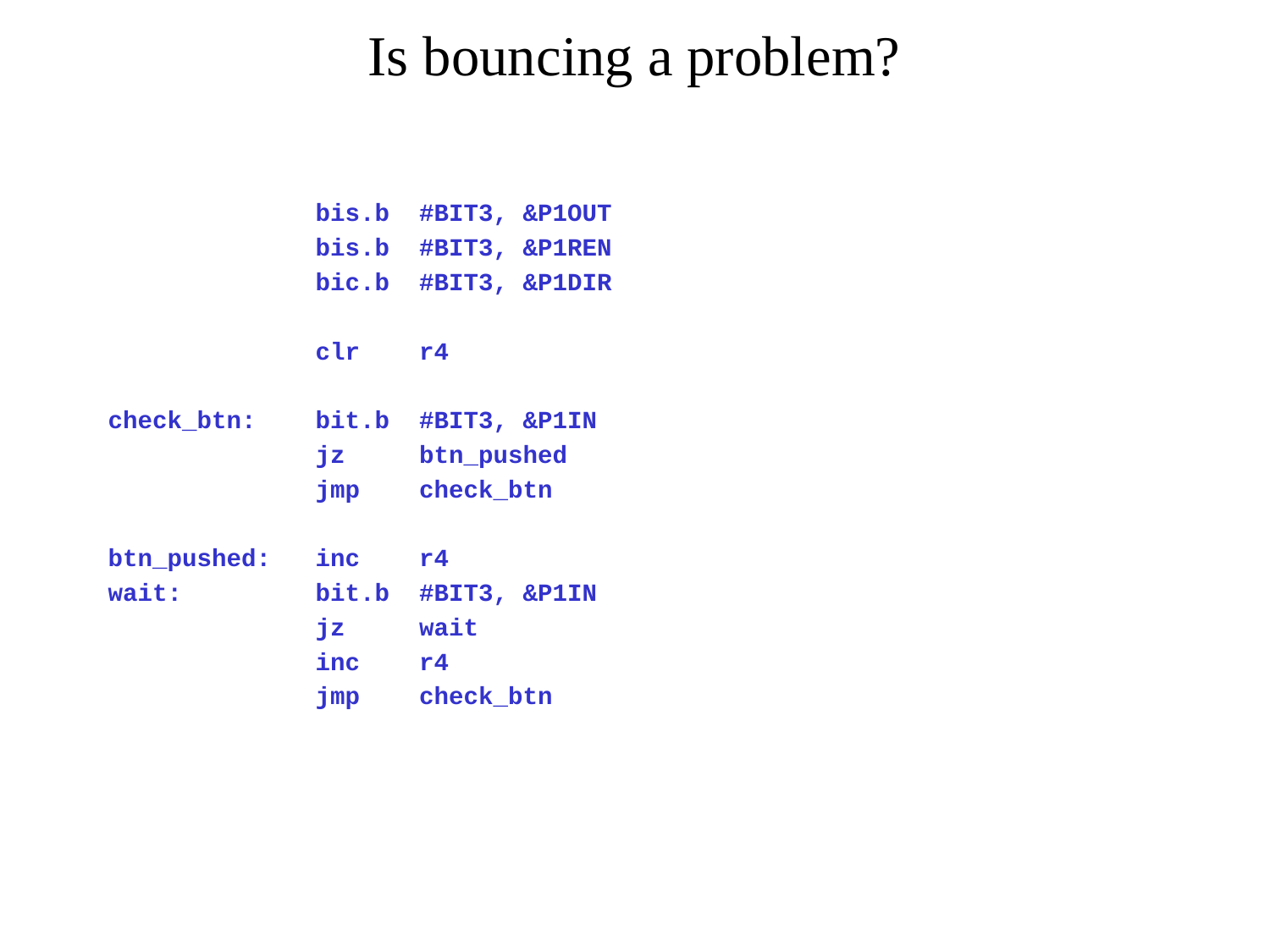

# Is bouncing a problem?
              bis.b  #BIT3, &P1OUT
              bis.b  #BIT3, &P1REN
              bic.b  #BIT3, &P1DIR

              clr    r4

check_btn:    bit.b  #BIT3, &P1IN
              jz     btn_pushed
              jmp    check_btn

btn_pushed:   inc    r4
wait:         bit.b  #BIT3, &P1IN
              jz     wait
              inc    r4
              jmp    check_btn